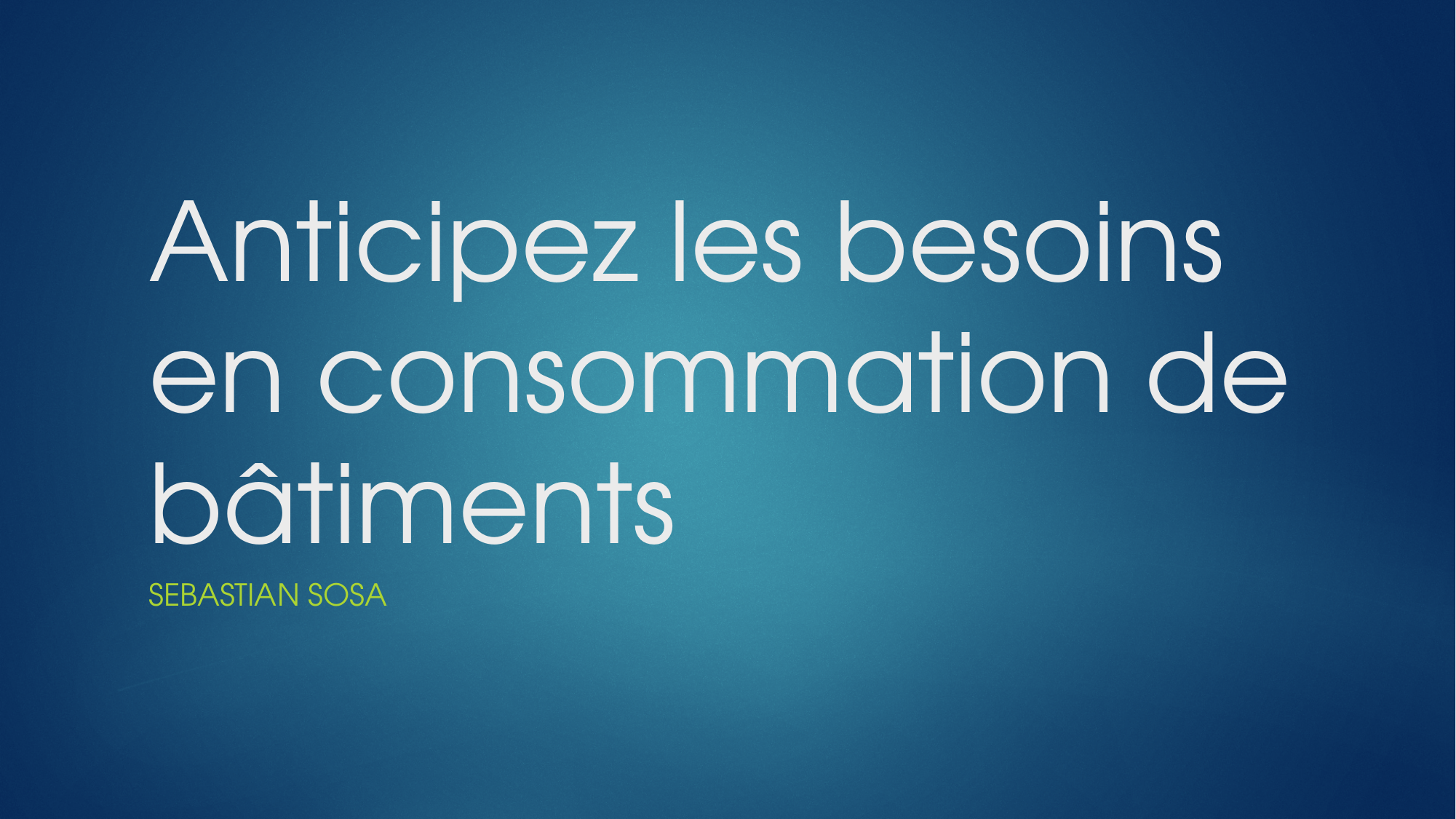

# Anticipez les besoins en consommation de bâtiments
Sebastian Sosa